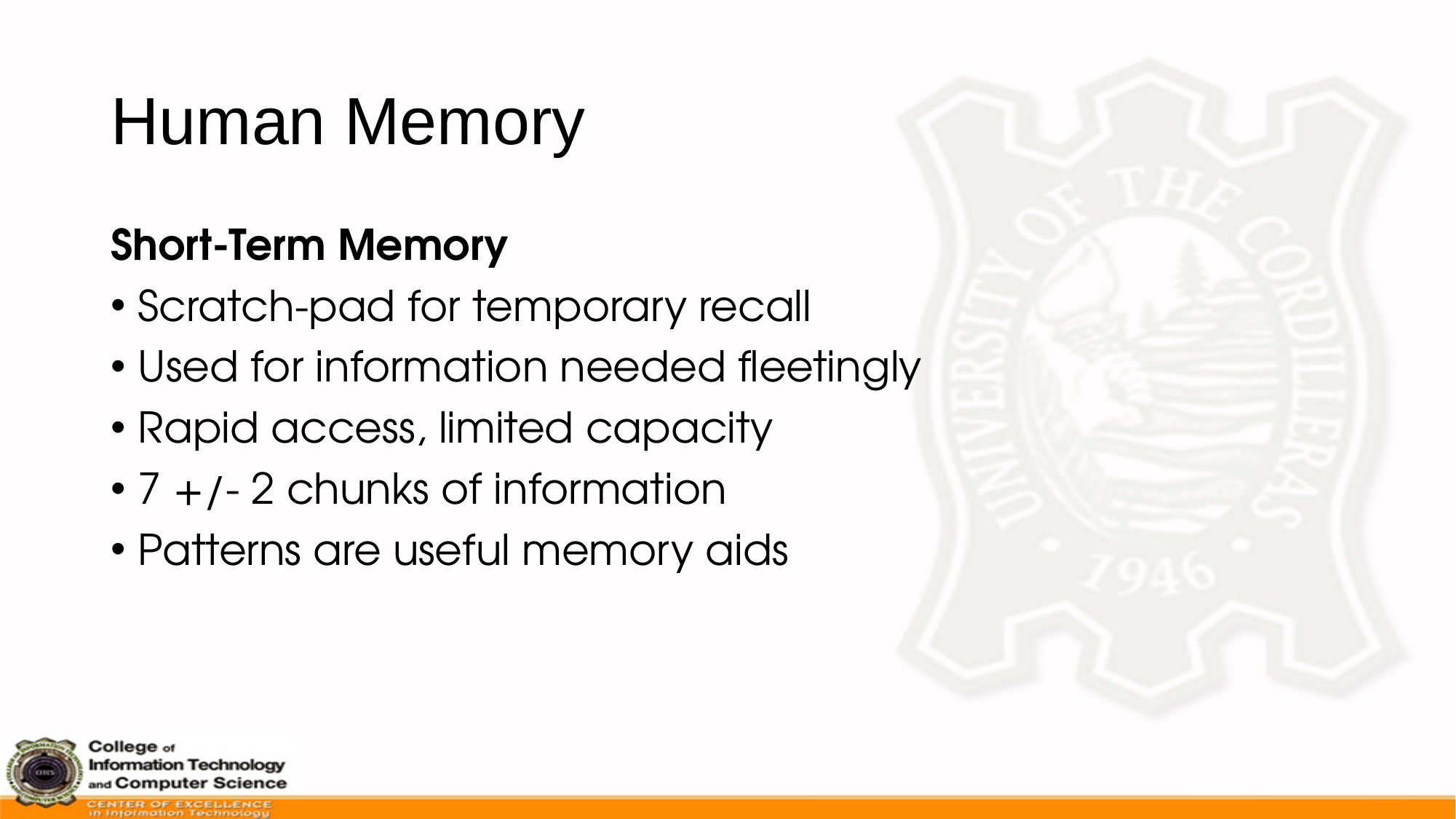

# Human Memory
Short-Term Memory
Scratch-pad for temporary recall
Used for information needed fleetingly
Rapid access, limited capacity
7 +/- 2 chunks of information
Patterns are useful memory aids